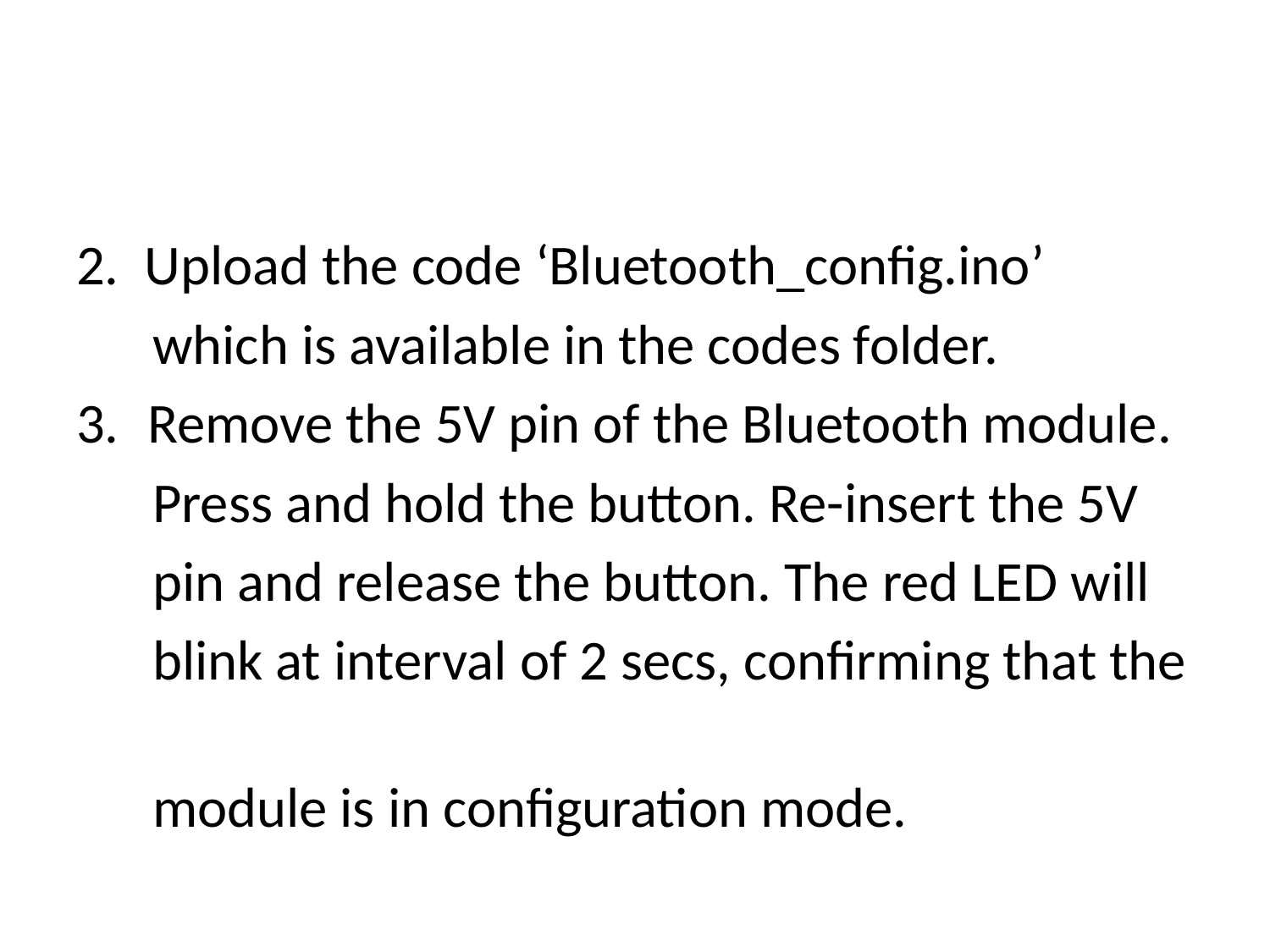

#
2.  Upload the code ‘Bluetooth_config.ino’
      which is available in the codes folder.
Remove the 5V pin of the Bluetooth module.
      Press and hold the button. Re-insert the 5V
      pin and release the button. The red LED will
      blink at interval of 2 secs, confirming that the
      module is in configuration mode.